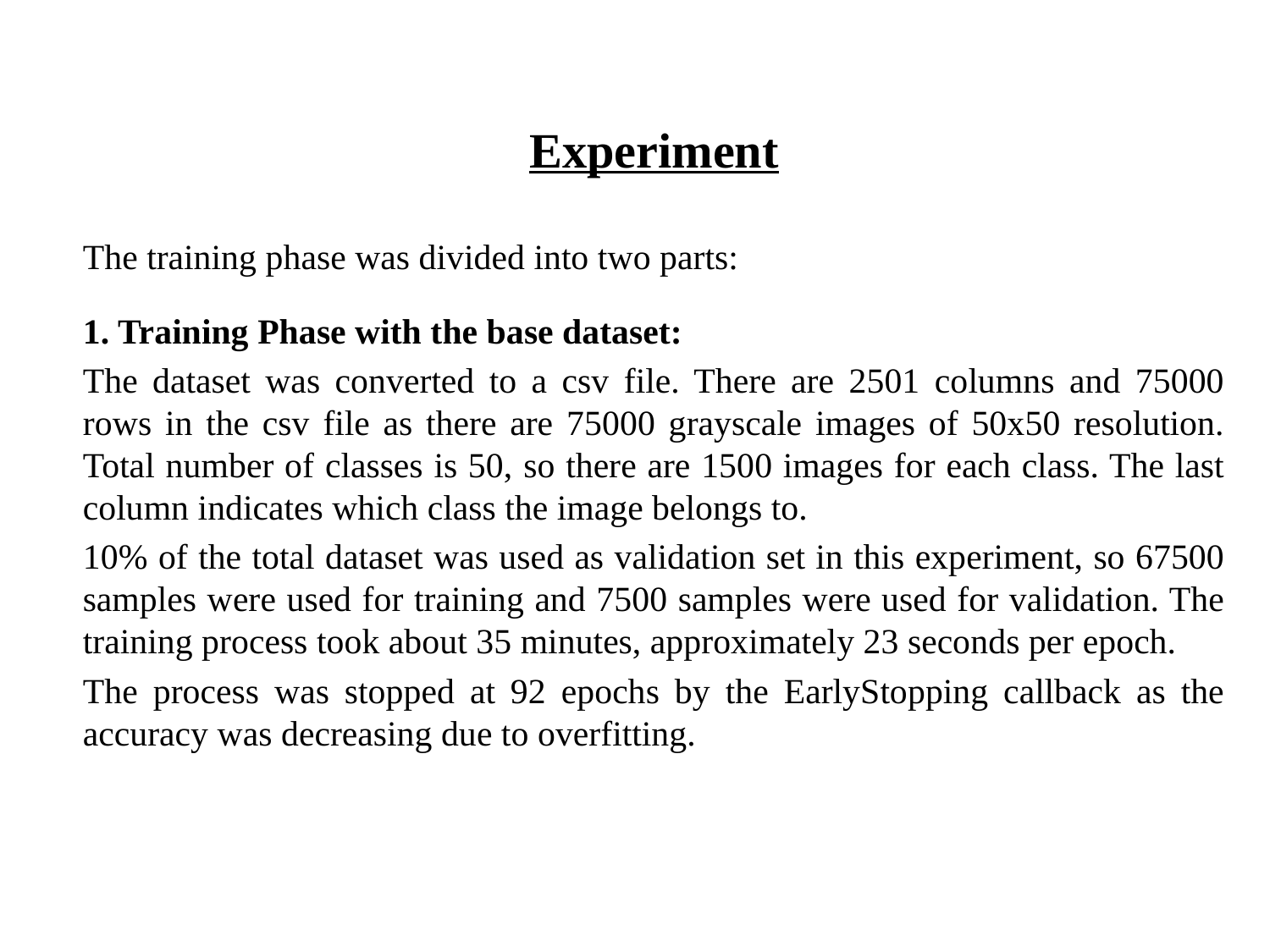

Experiment

The training phase was divided into two parts:

1. Training Phase with the base dataset:
The dataset was converted to a csv file. There are 2501 columns and 75000 rows in the csv file as there are 75000 grayscale images of 50x50 resolution. Total number of classes is 50, so there are 1500 images for each class. The last column indicates which class the image belongs to.
10% of the total dataset was used as validation set in this experiment, so 67500 samples were used for training and 7500 samples were used for validation. The training process took about 35 minutes, approximately 23 seconds per epoch.
The process was stopped at 92 epochs by the EarlyStopping callback as the accuracy was decreasing due to overfitting.